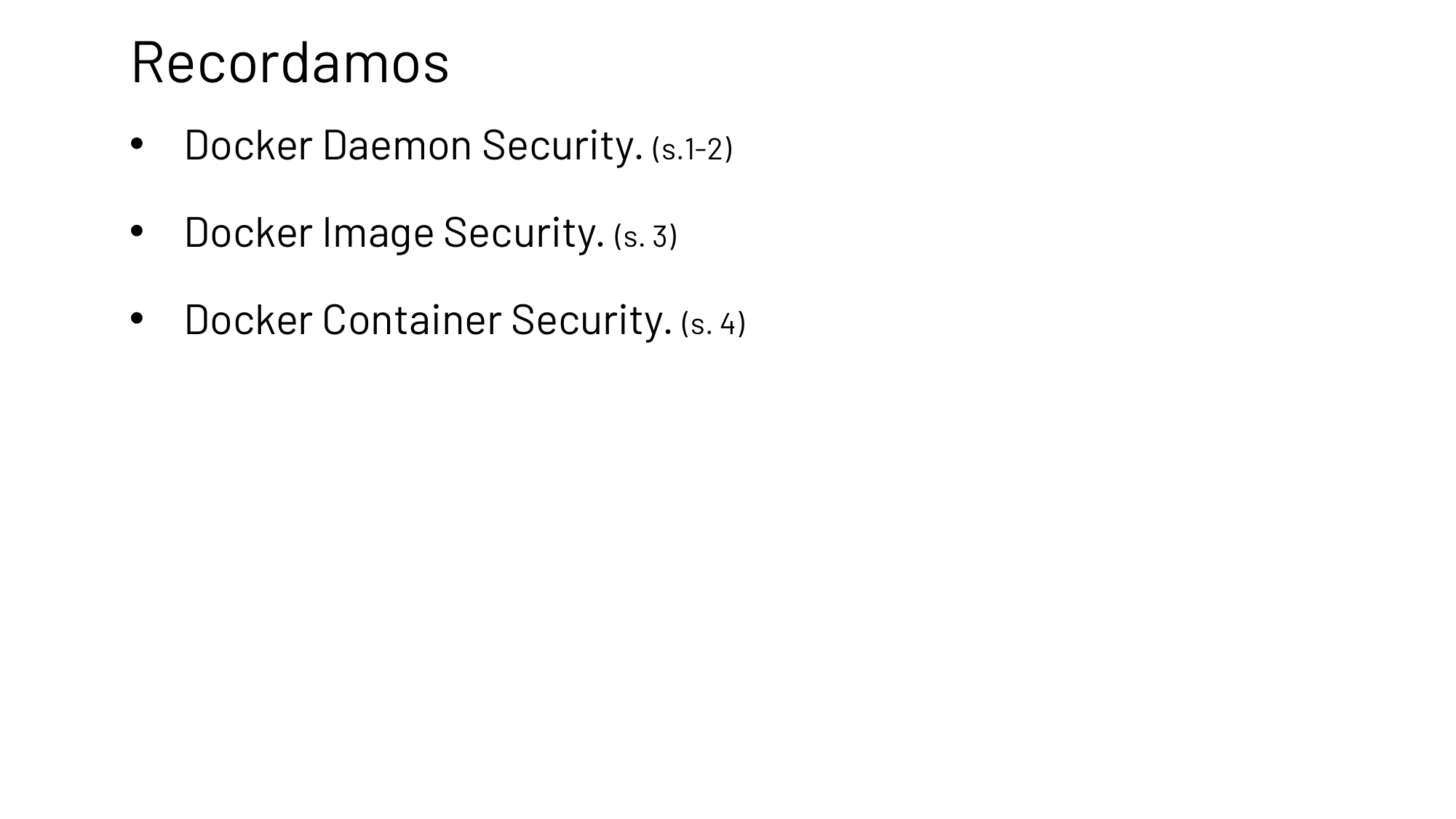

# Recordamos
Docker Daemon Security. (s.1-2)
Docker Image Security. (s. 3)
Docker Container Security. (s. 4)